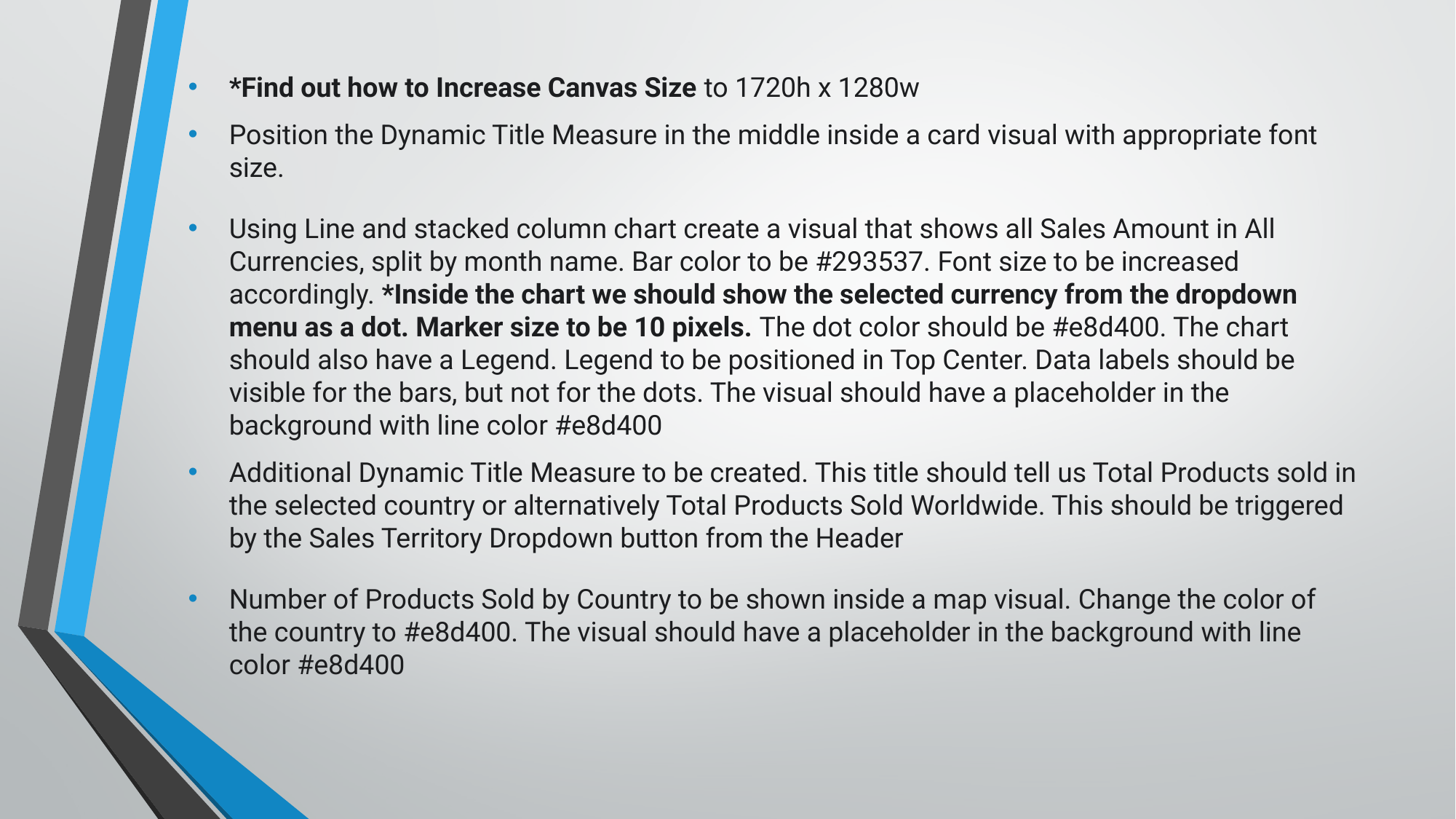

*Find out how to Increase Canvas Size to 1720h x 1280w
Position the Dynamic Title Measure in the middle inside a card visual with appropriate font size.
Using Line and stacked column chart create a visual that shows all Sales Amount in All Currencies, split by month name. Bar color to be #293537. Font size to be increased accordingly. *Inside the chart we should show the selected currency from the dropdown menu as a dot. Marker size to be 10 pixels. The dot color should be #e8d400. The chart should also have a Legend. Legend to be positioned in Top Center. Data labels should be visible for the bars, but not for the dots. The visual should have a placeholder in the background with line color #e8d400
Additional Dynamic Title Measure to be created. This title should tell us Total Products sold in the selected country or alternatively Total Products Sold Worldwide. This should be triggered by the Sales Territory Dropdown button from the Header
Number of Products Sold by Country to be shown inside a map visual. Change the color of the country to #e8d400. The visual should have a placeholder in the background with line color #e8d400